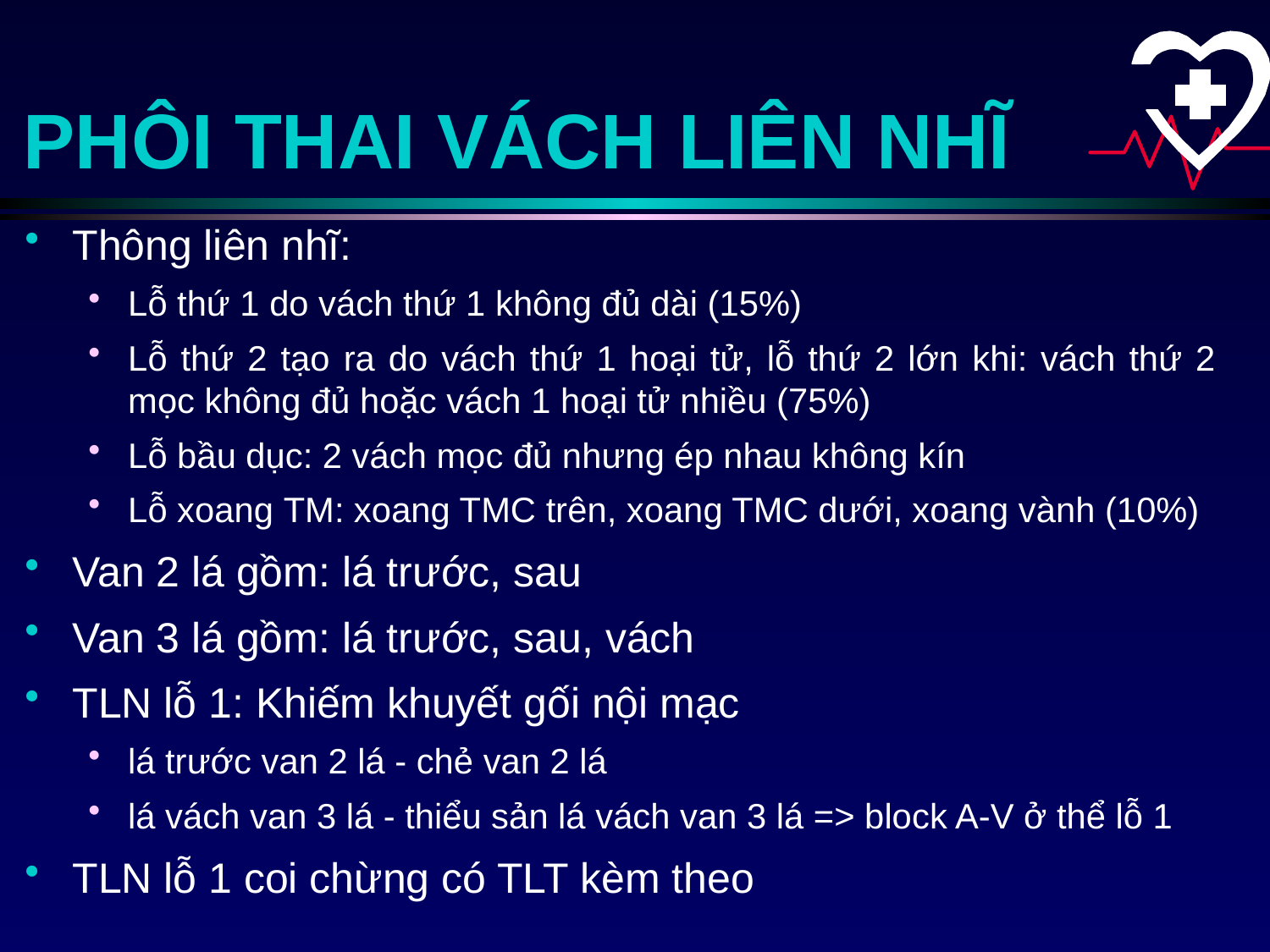

# PHÔI THAI VÁCH LIÊN NHĨ
Thông liên nhĩ:
Lỗ thứ 1 do vách thứ 1 không đủ dài (15%)
Lỗ thứ 2 tạo ra do vách thứ 1 hoại tử, lỗ thứ 2 lớn khi: vách thứ 2 mọc không đủ hoặc vách 1 hoại tử nhiều (75%)
Lỗ bầu dục: 2 vách mọc đủ nhưng ép nhau không kín
Lỗ xoang TM: xoang TMC trên, xoang TMC dưới, xoang vành (10%)
Van 2 lá gồm: lá trước, sau
Van 3 lá gồm: lá trước, sau, vách
TLN lỗ 1: Khiếm khuyết gối nội mạc
lá trước van 2 lá - chẻ van 2 lá
lá vách van 3 lá - thiểu sản lá vách van 3 lá => block A-V ở thể lỗ 1
TLN lỗ 1 coi chừng có TLT kèm theo